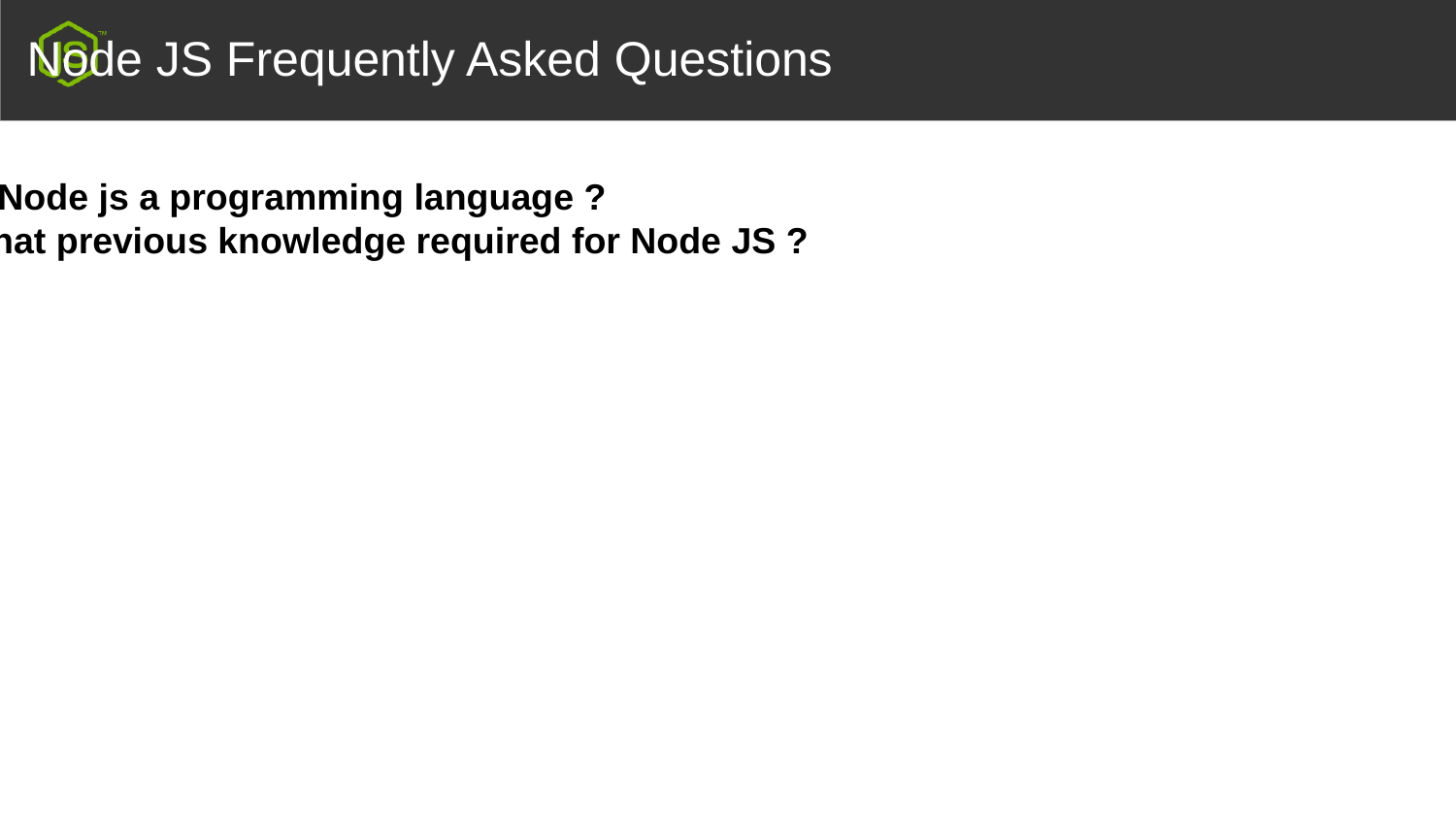

Node JS Frequently Asked Questions
Is Node js a programming language ?
What previous knowledge required for Node JS ?